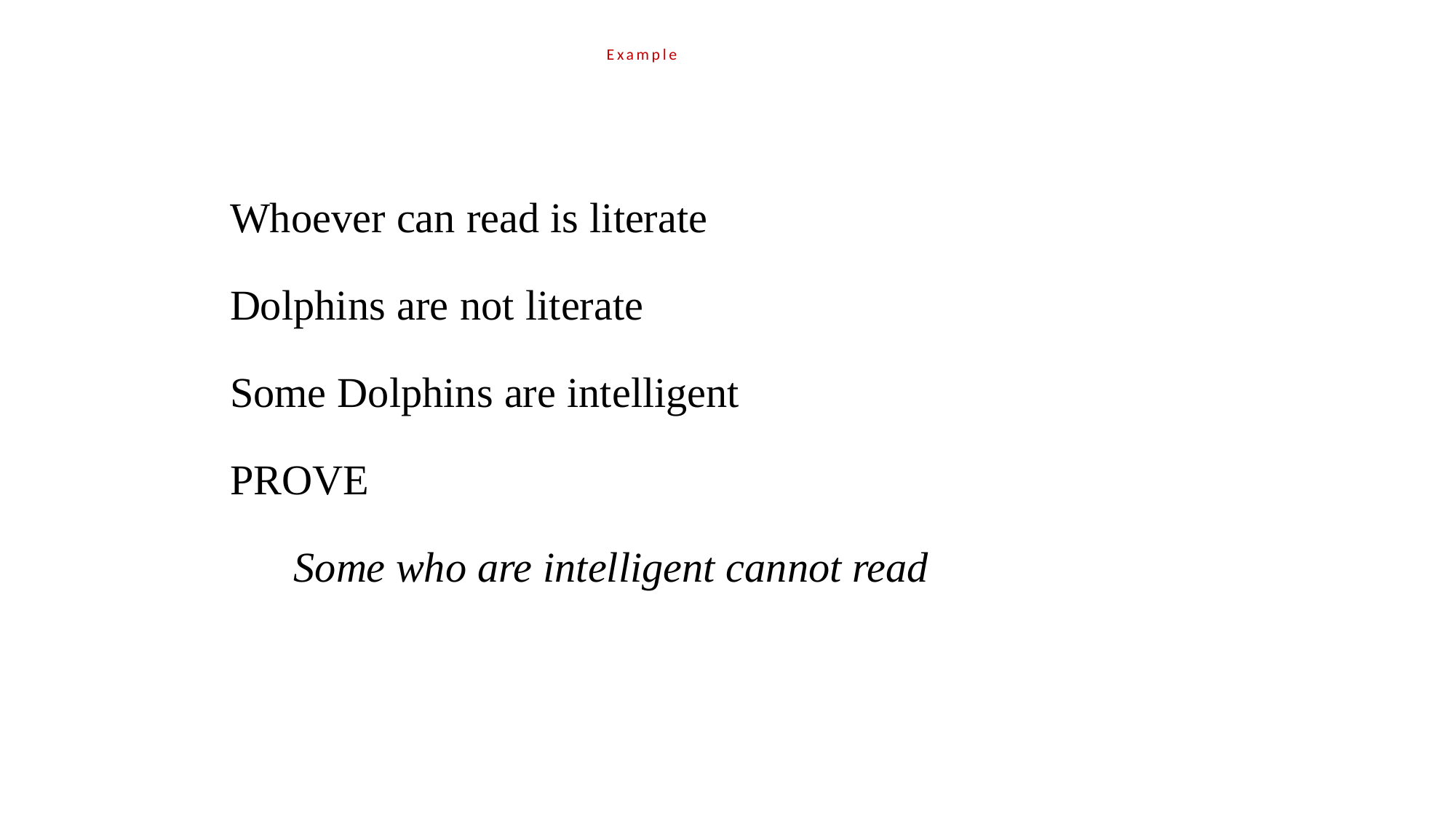

# Example
Whoever can read is literate
Dolphins are not literate
Some Dolphins are intelligent
PROVE
Some who are intelligent cannot read